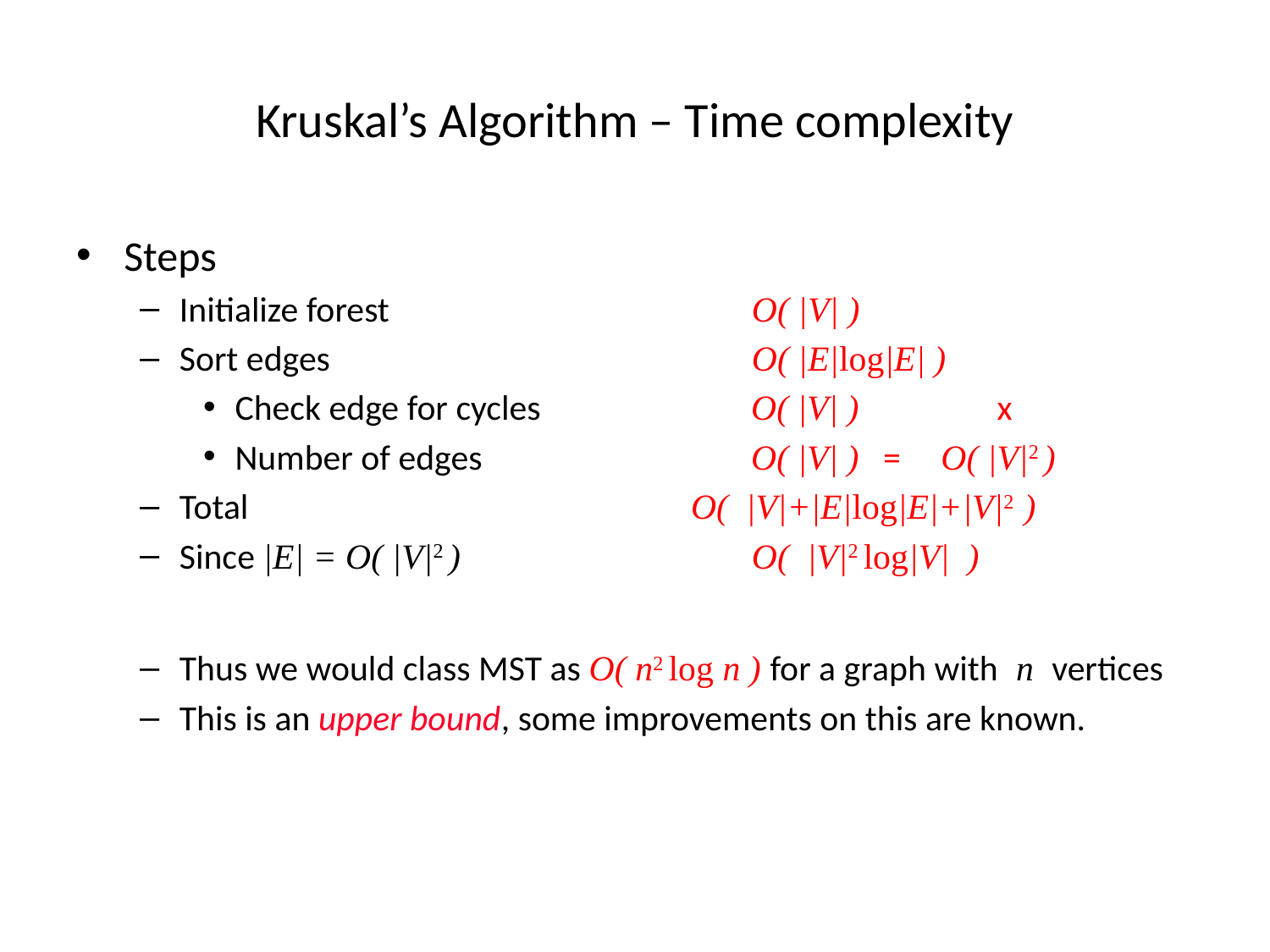

# Kruskal’s Algorithm – Time complexity
Steps
Initialize forest			        O( |V| )
Sort edges			        O( |E|log|E| )
Check edge for cycles		 O( |V| ) 		x
Number of edges     		 O( |V| )   =     O( |V|2 )
Total                                                       O(  |V|+|E|log|E|+|V|2  )
Since |E| = O( |V|2 )		        O(  |V|2 log|V|  )

Thus we would class MST as O( n2 log n ) for a graph with  n  vertices
This is an upper bound, some improvements on this are known.